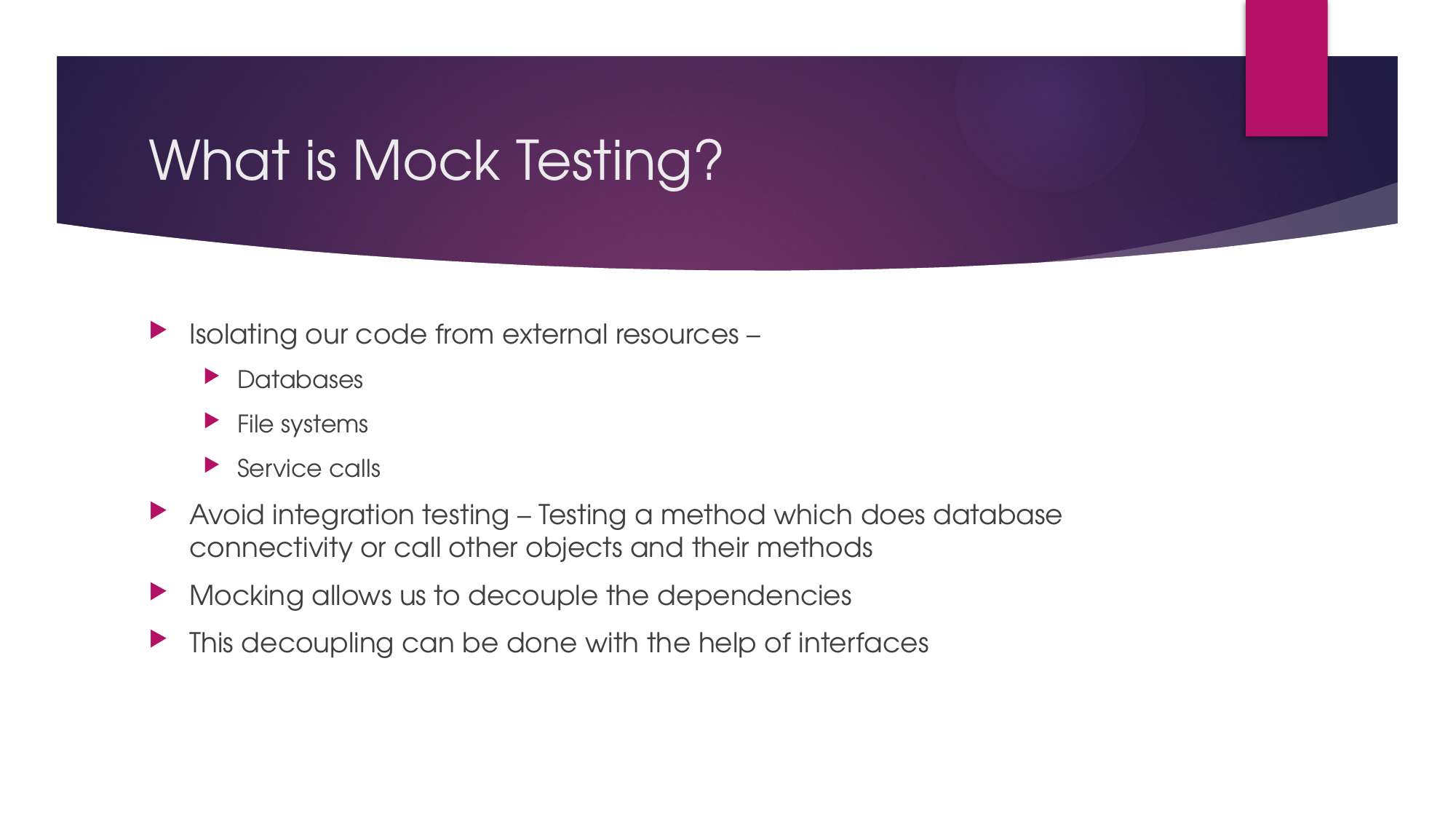

# What is Mock Testing?
Isolating our code from external resources –
Databases
File systems
Service calls
Avoid integration testing – Testing a method which does database connectivity or call other objects and their methods
Mocking allows us to decouple the dependencies
This decoupling can be done with the help of interfaces